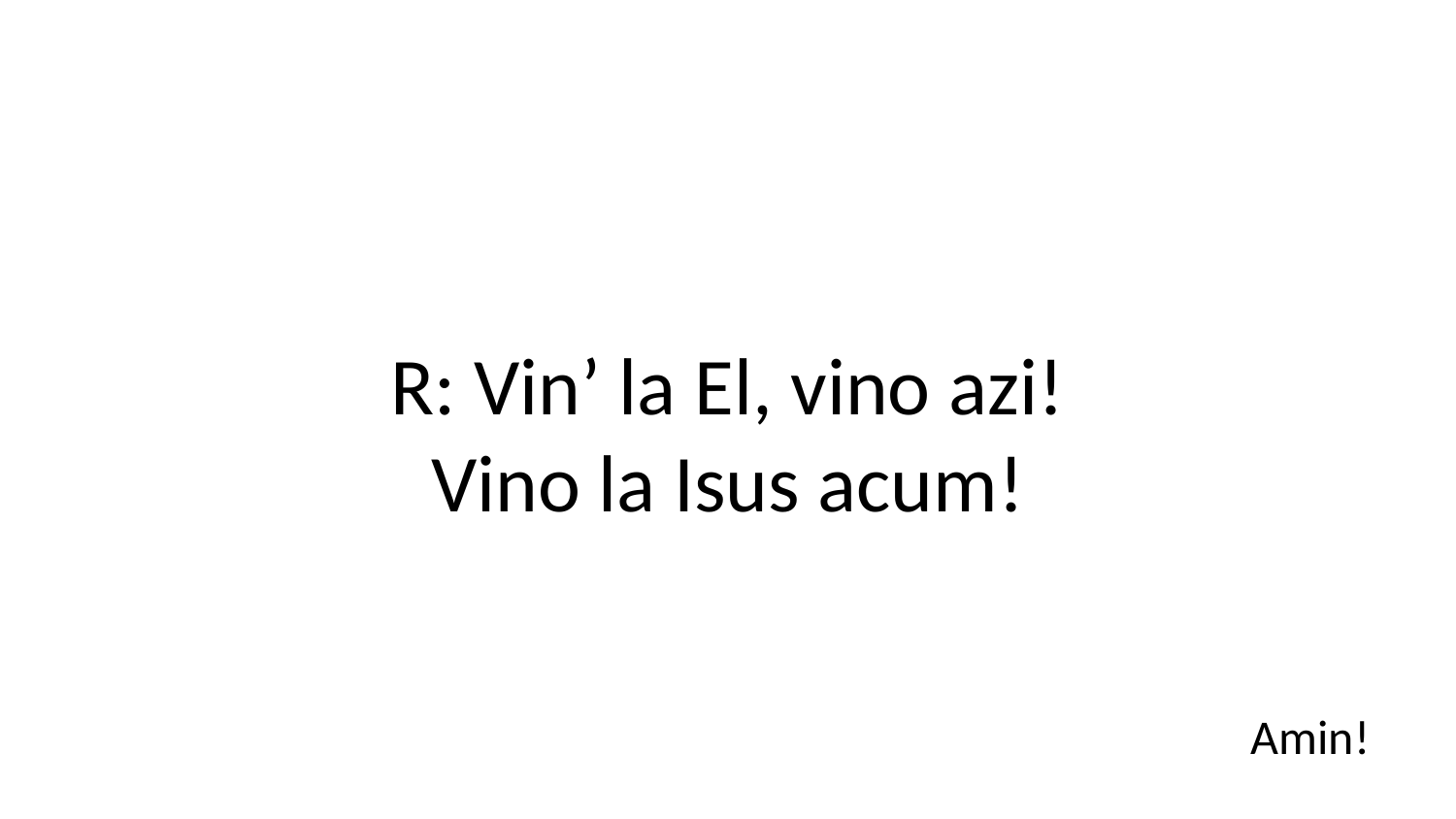

R: Vin’ la El, vino azi!
Vino la Isus acum!

Amin!